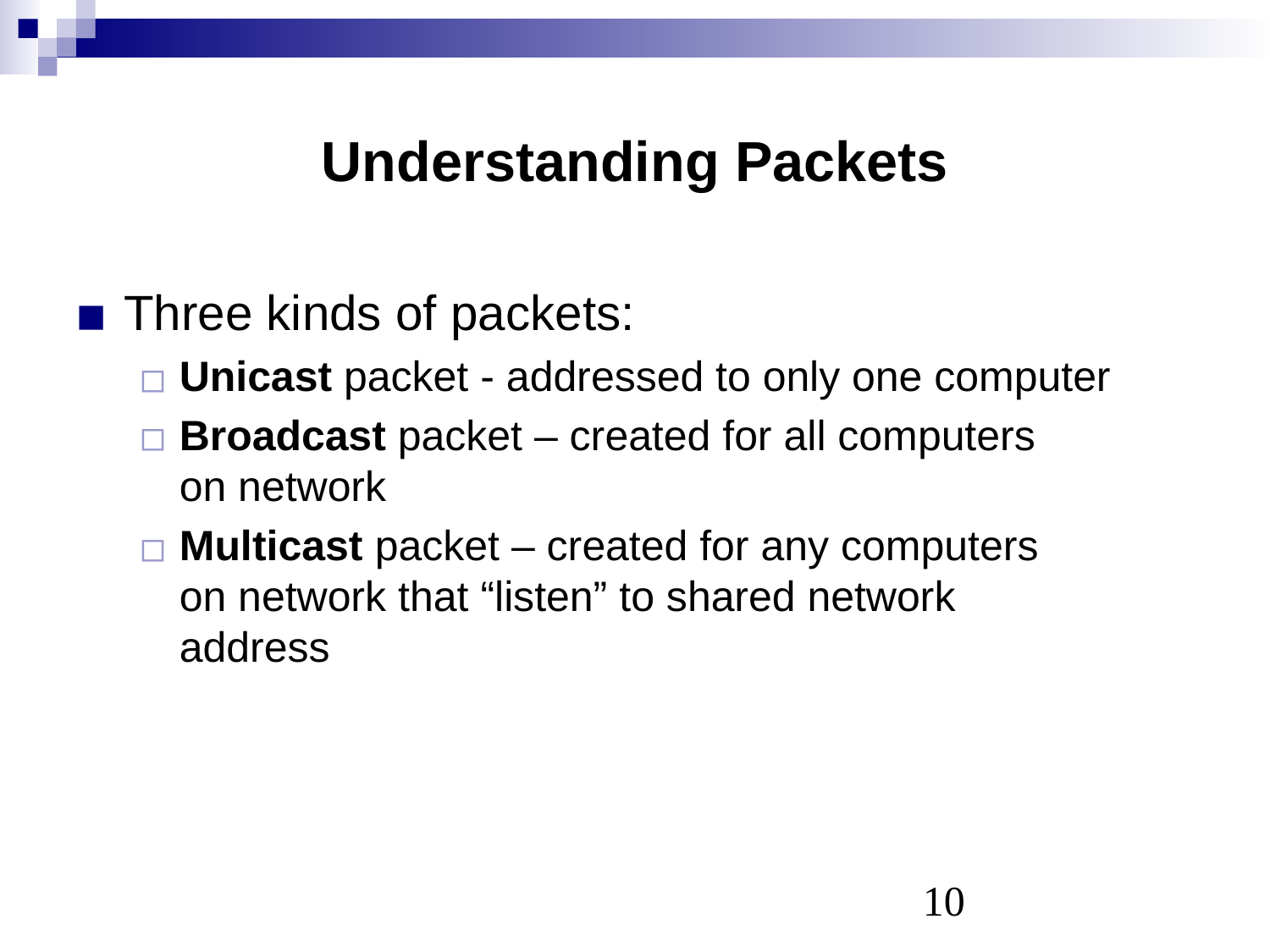

# Understanding Packets
Three kinds of packets:
Unicast packet - addressed to only one computer
Broadcast packet – created for all computers
on network
Multicast packet – created for any computers
on network that “listen” to shared network
address
10